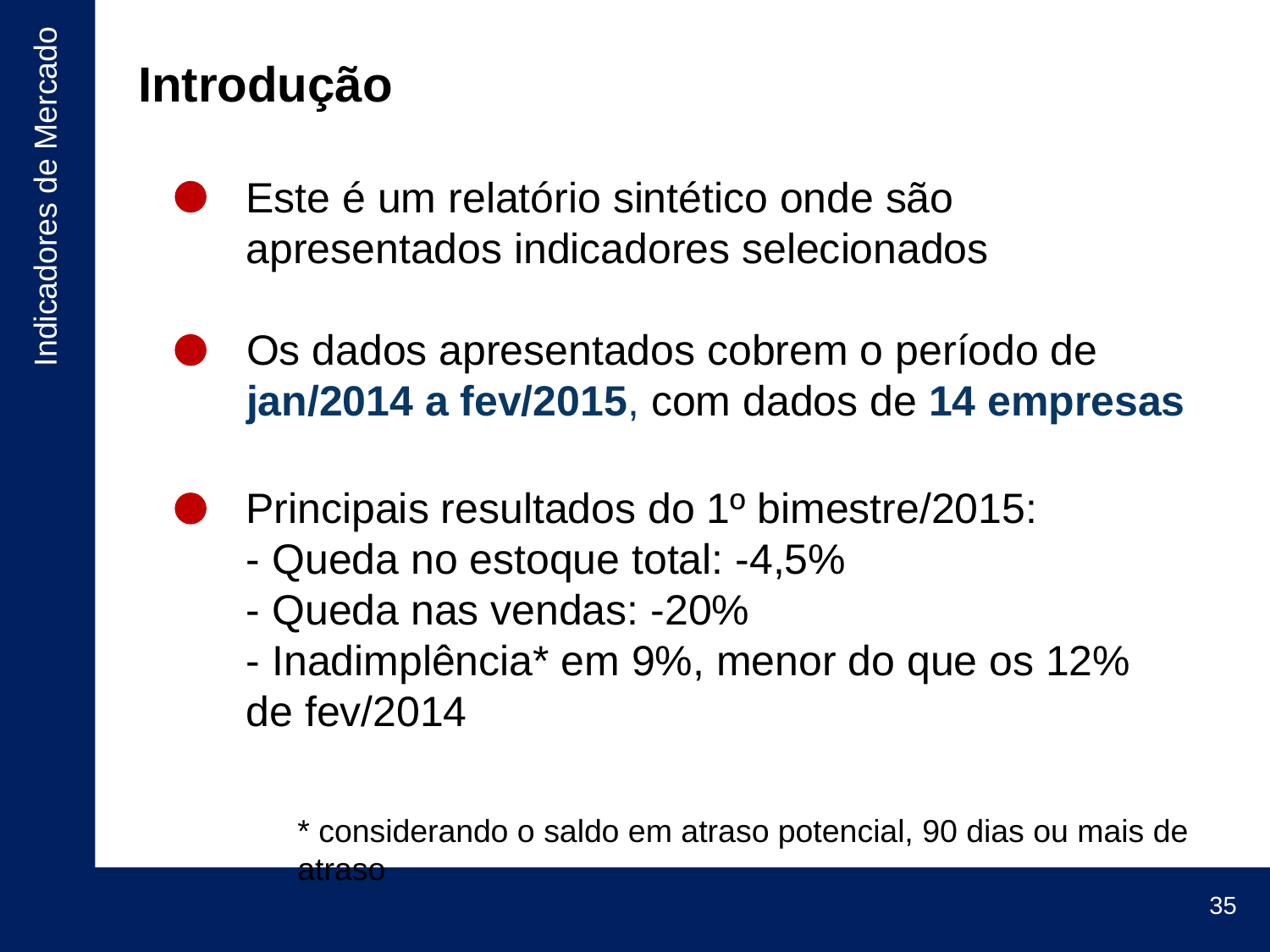

# Introdução
Este é um relatório sintético onde são apresentados indicadores selecionados

Os dados apresentados cobrem o período de jan/2014 a fev/2015, com dados de 14 empresas

Principais resultados do 1º bimestre/2015:
- Queda no estoque total: -4,5%
- Queda nas vendas: -20%
- Inadimplência* em 9%, menor do que os 12% de fev/2014

* considerando o saldo em atraso potencial, 90 dias ou mais de atraso
35